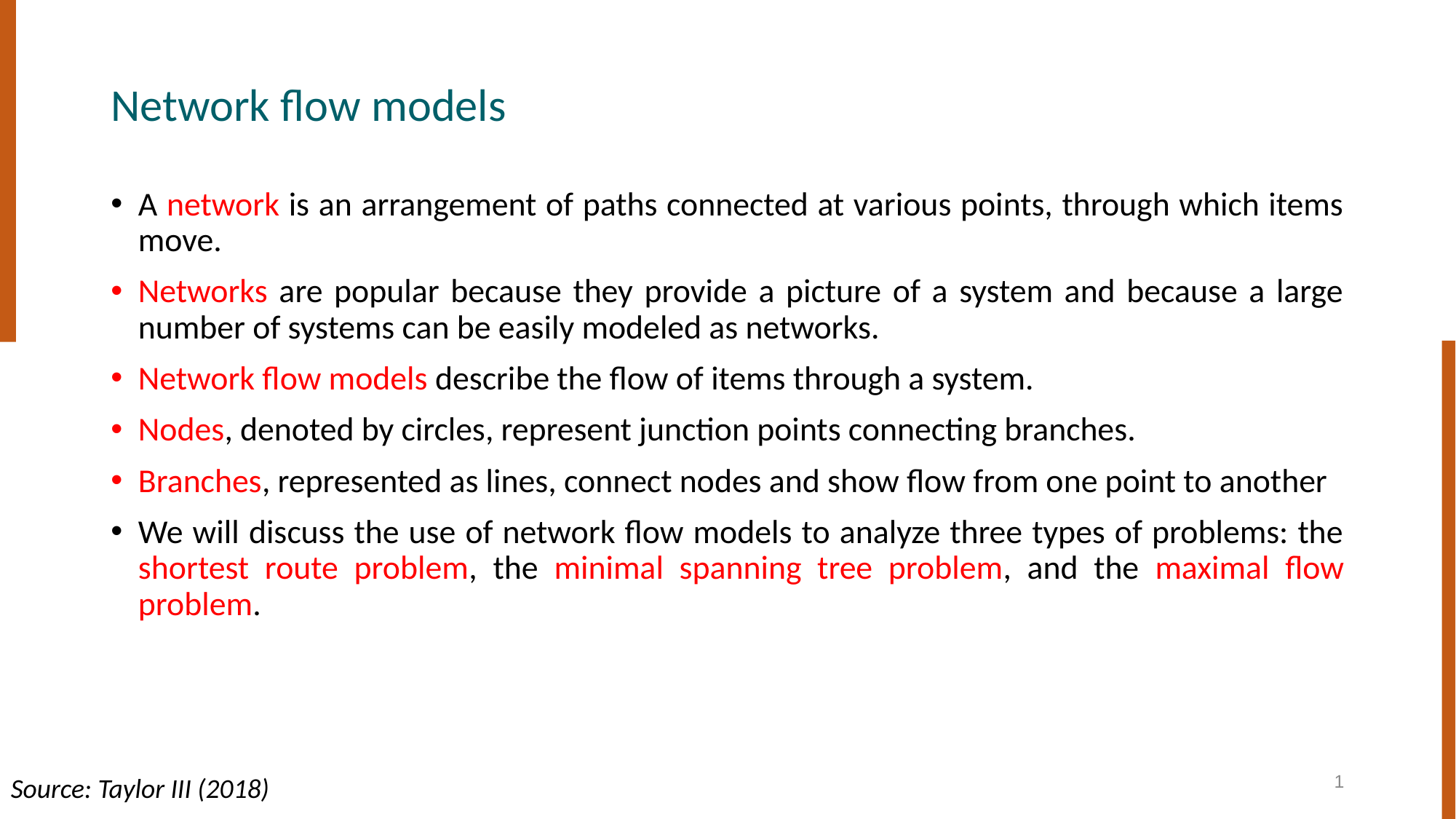

# Network flow models
A network is an arrangement of paths connected at various points, through which items move.
Networks are popular because they provide a picture of a system and because a large number of systems can be easily modeled as networks.
Network flow models describe the flow of items through a system.
Nodes, denoted by circles, represent junction points connecting branches.
Branches, represented as lines, connect nodes and show flow from one point to another
We will discuss the use of network flow models to analyze three types of problems: the shortest route problem, the minimal spanning tree problem, and the maximal flow problem.
1
Source: Taylor III (2018)